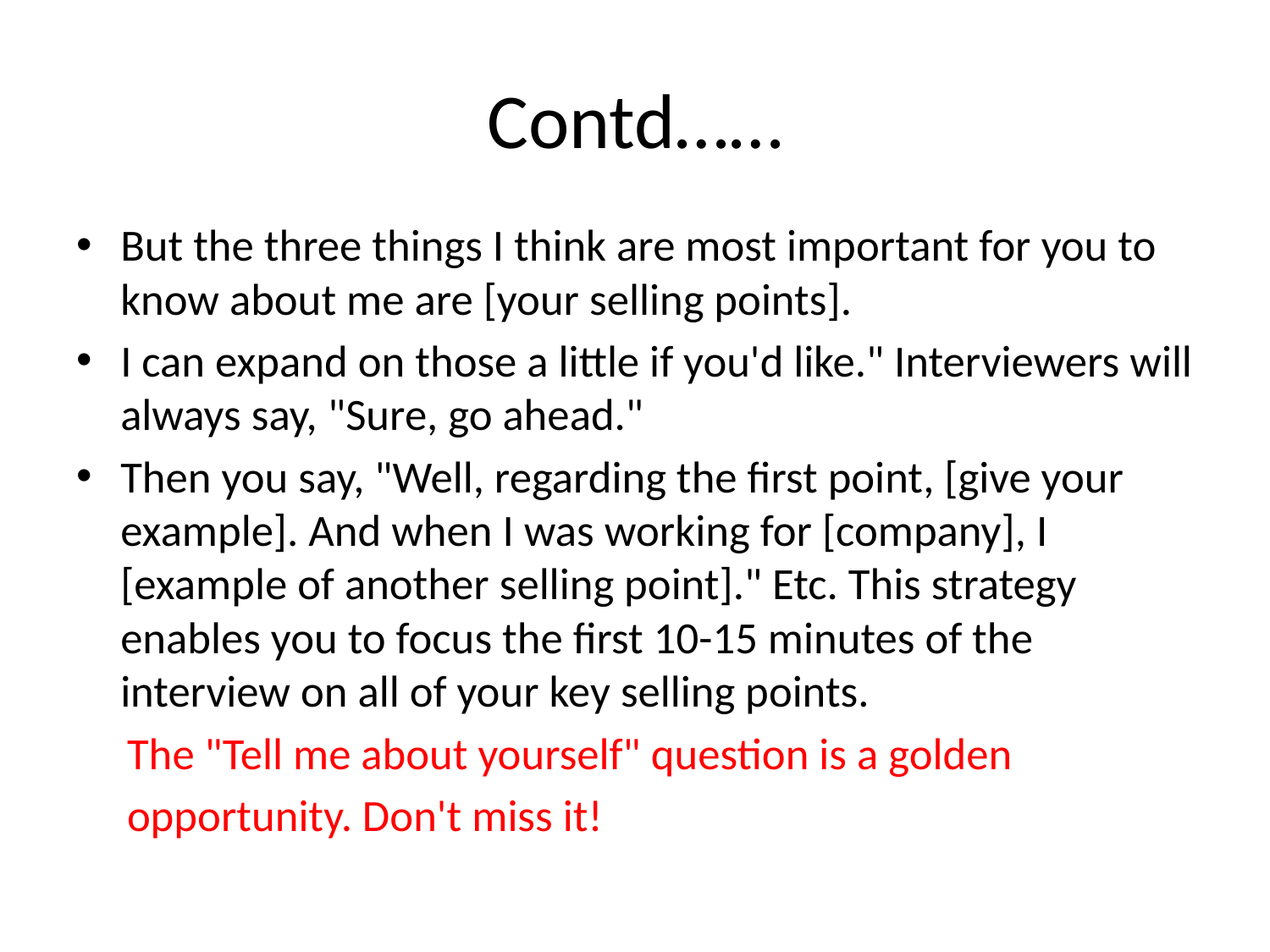

# Contd……

But the three things I think are most important for you to know about me are [your selling points].
I can expand on those a little if you'd like." Interviewers will always say, "Sure, go ahead."
Then you say, "Well, regarding the first point, [give your example]. And when I was working for [company], I [example of another selling point]." Etc. This strategy enables you to focus the first 10-15 minutes of the interview on all of your key selling points.
     The "Tell me about yourself" question is a golden
     opportunity. Don't miss it!